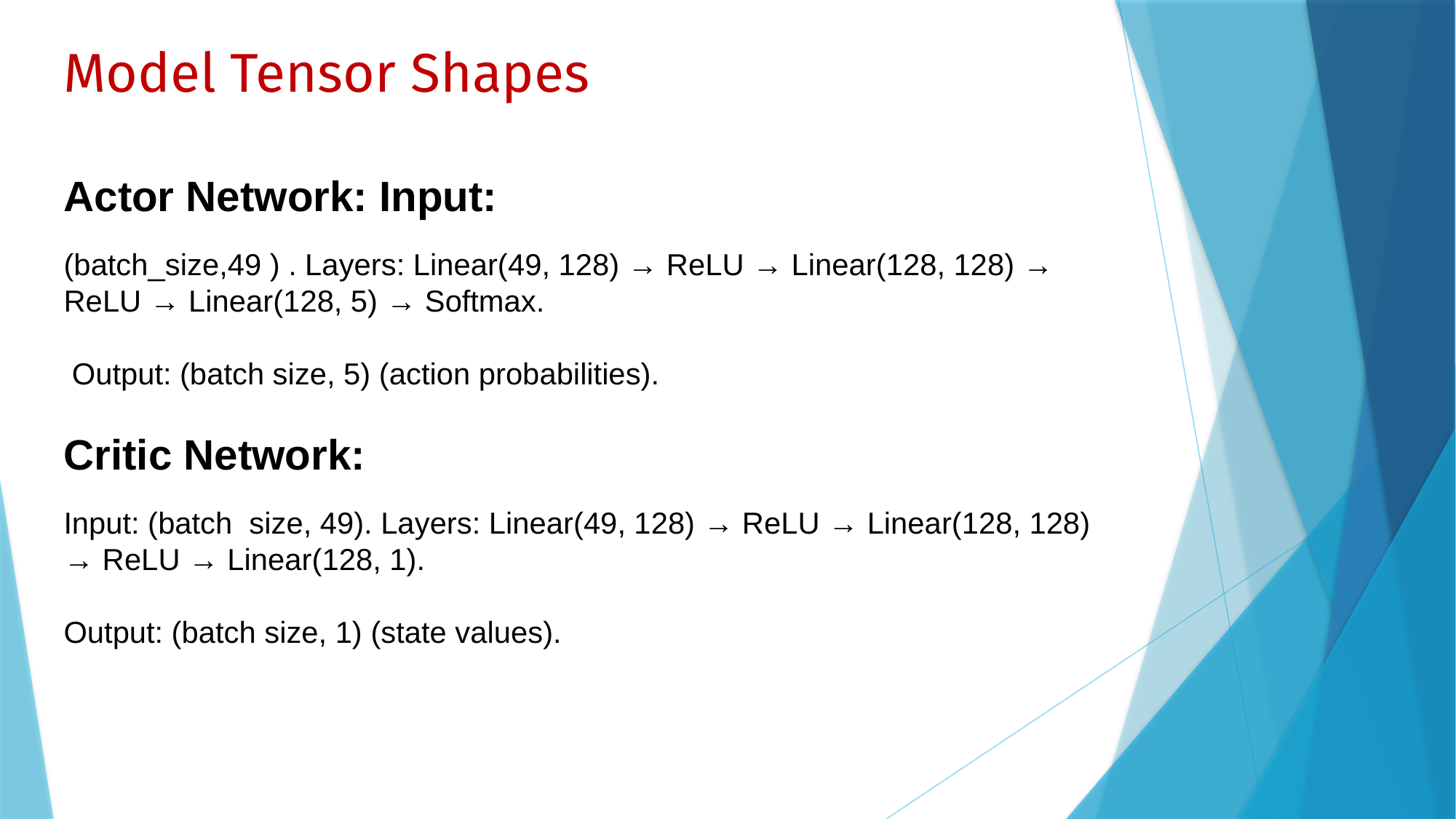

Model Tensor Shapes

Actor Network: Input:

(batch_size,49 ) . Layers: Linear(49, 128) → ReLU → Linear(128, 128) → ReLU → Linear(128, 5) → Softmax.

 Output: (batch size, 5) (action probabilities).

Critic Network:

Input: (batch  size, 49). Layers: Linear(49, 128) → ReLU → Linear(128, 128) → ReLU → Linear(128, 1).

Output: (batch size, 1) (state values).